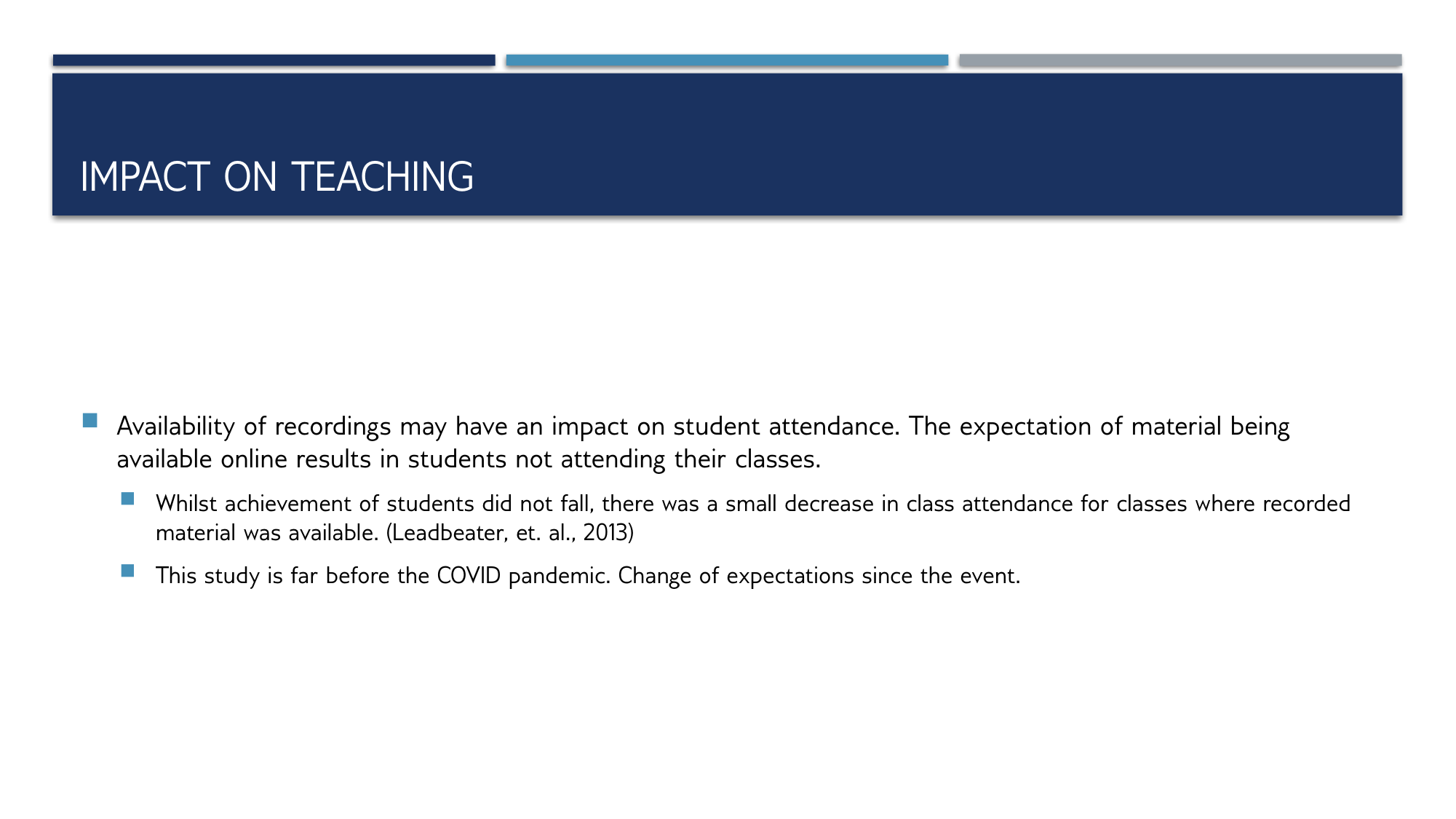

# IMPACT on Teaching
Availability of recordings may have an impact on student attendance. The expectation of material being available online results in students not attending their classes.
Whilst achievement of students did not fall, there was a small decrease in class attendance for classes where recorded material was available. (Leadbeater, et. al., 2013)
This study is far before the COVID pandemic. Change of expectations since the event.